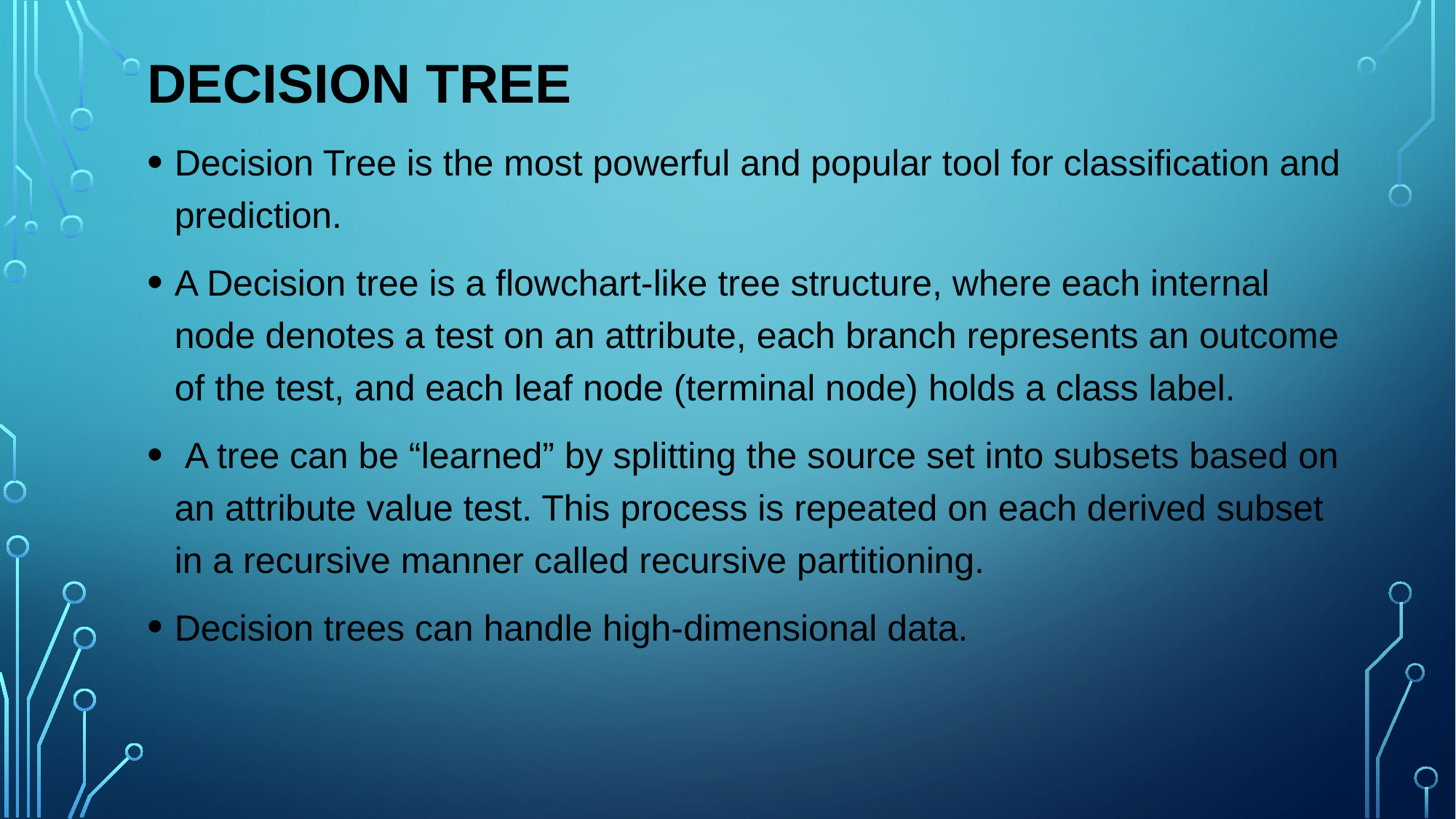

# DECISION Tree
Decision Tree is the most powerful and popular tool for classification and prediction.
A Decision tree is a flowchart-like tree structure, where each internal node denotes a test on an attribute, each branch represents an outcome of the test, and each leaf node (terminal node) holds a class label.
 A tree can be “learned” by splitting the source set into subsets based on an attribute value test. This process is repeated on each derived subset in a recursive manner called recursive partitioning.
Decision trees can handle high-dimensional data.